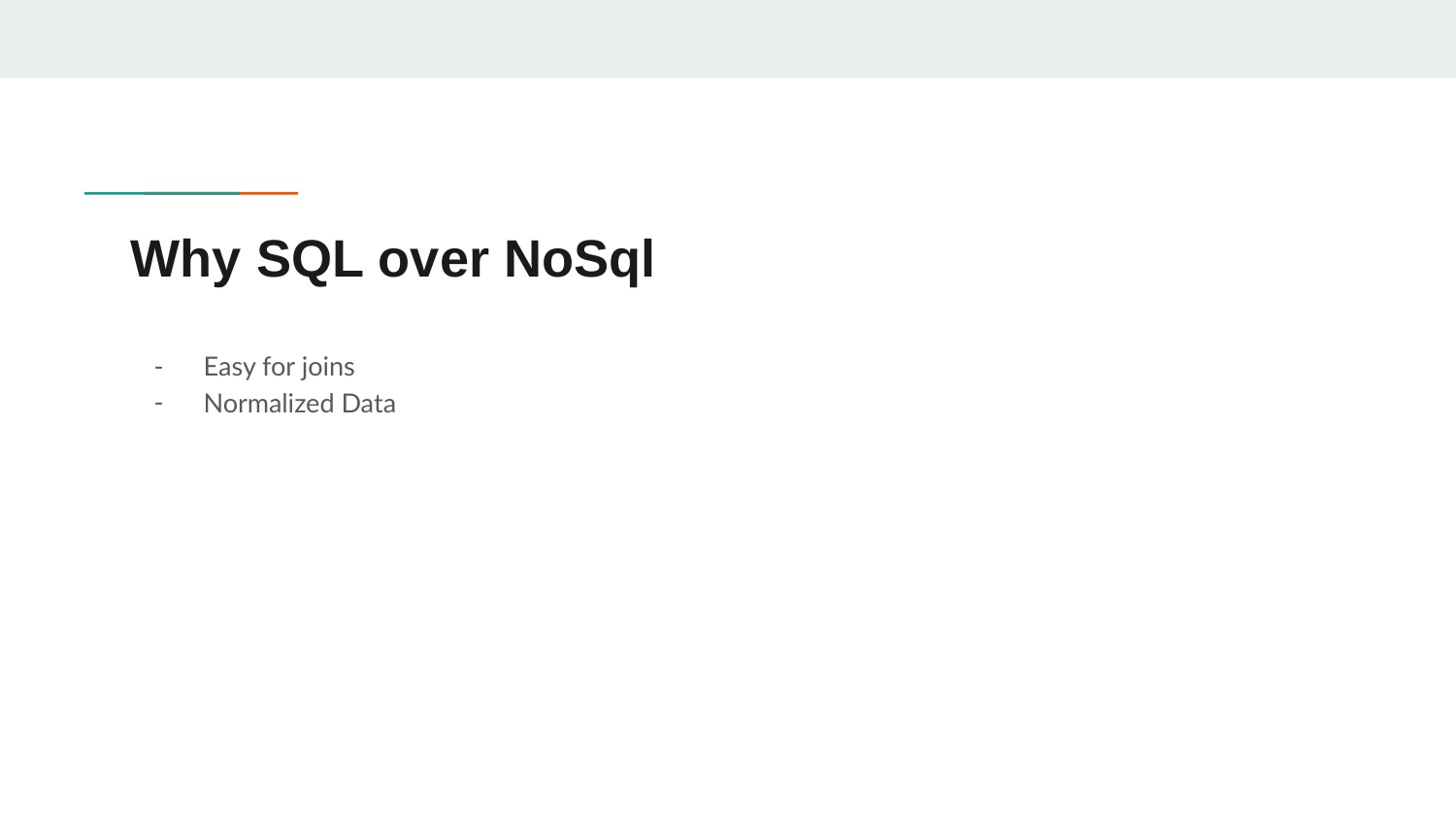

# Why SQL over NoSql
Easy for joins
Normalized Data